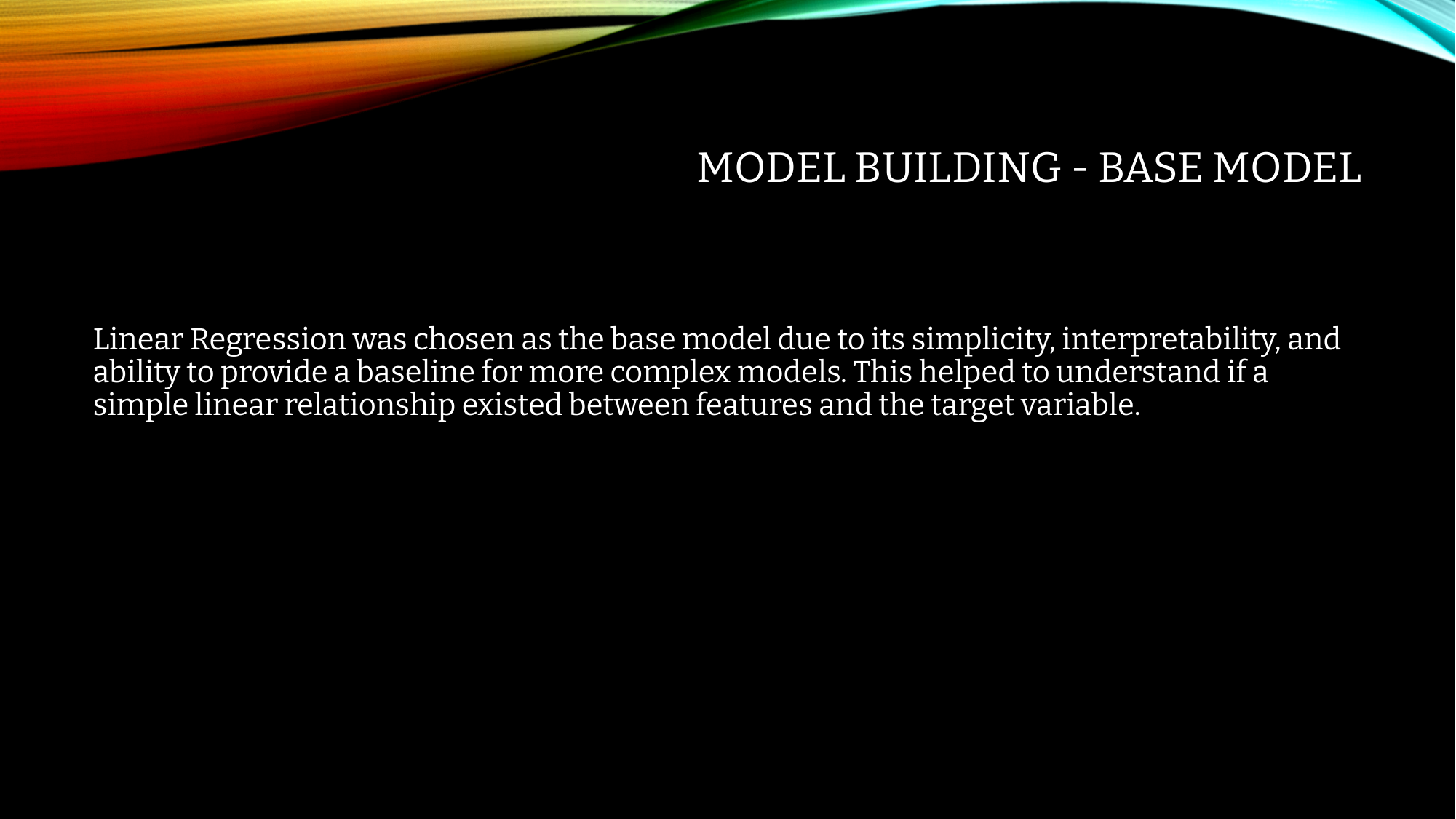

# Model Building - Base Model
Linear Regression was chosen as the base model due to its simplicity, interpretability, and ability to provide a baseline for more complex models. This helped to understand if a simple linear relationship existed between features and the target variable.